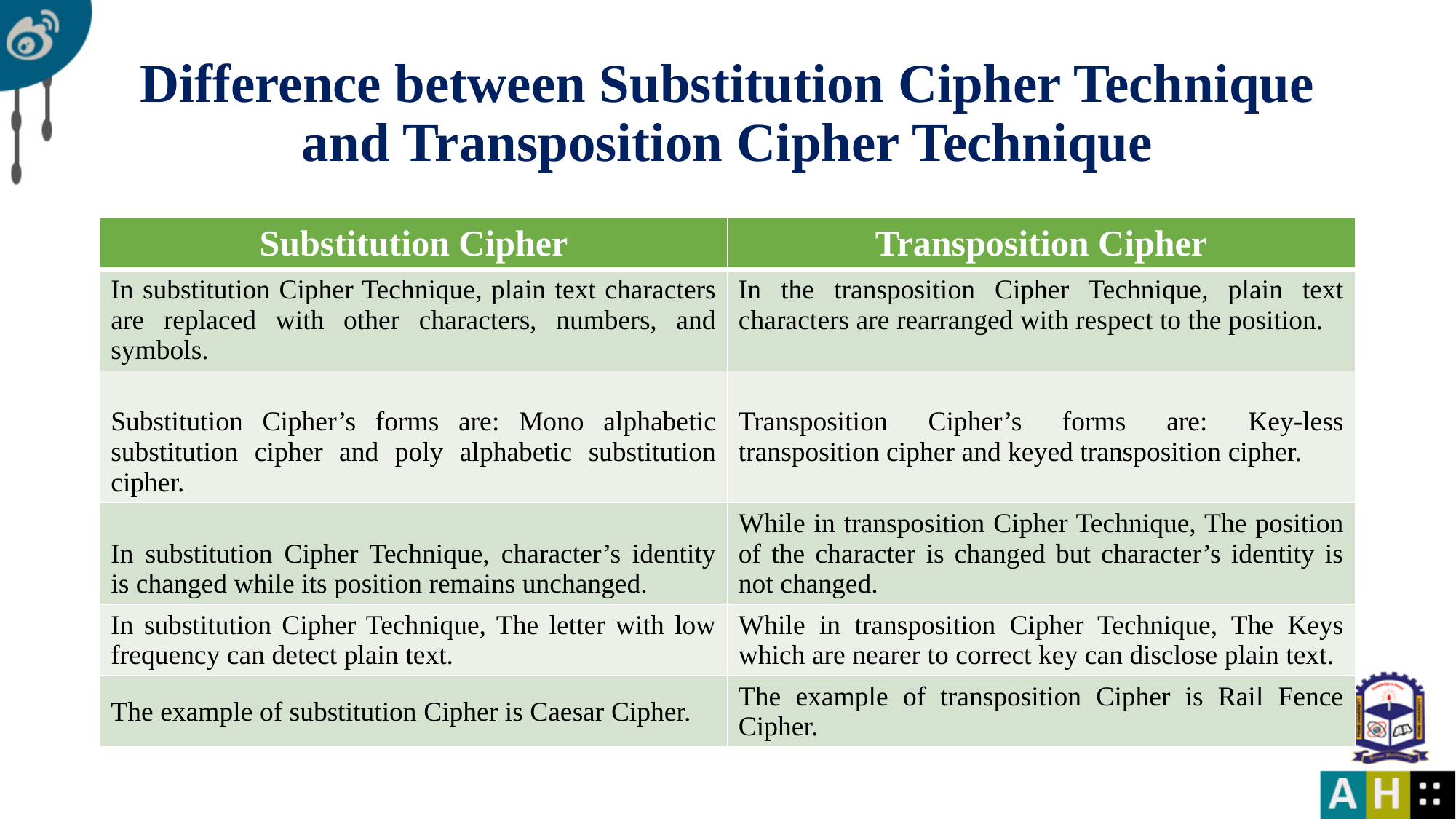

# Difference between Substitution Cipher Technique and Transposition Cipher Technique
| Substitution Cipher | Transposition Cipher |
| --- | --- |
| In substitution Cipher Technique, plain text characters are replaced with other characters, numbers, and symbols. | In the transposition Cipher Technique, plain text characters are rearranged with respect to the position. |
| Substitution Cipher’s forms are: Mono alphabetic substitution cipher and poly alphabetic substitution cipher. | Transposition Cipher’s forms are: Key-less transposition cipher and keyed transposition cipher. |
| In substitution Cipher Technique, character’s identity is changed while its position remains unchanged. | While in transposition Cipher Technique, The position of the character is changed but character’s identity is not changed. |
| In substitution Cipher Technique, The letter with low frequency can detect plain text. | While in transposition Cipher Technique, The Keys which are nearer to correct key can disclose plain text. |
| The example of substitution Cipher is Caesar Cipher. | The example of transposition Cipher is Rail Fence Cipher. |